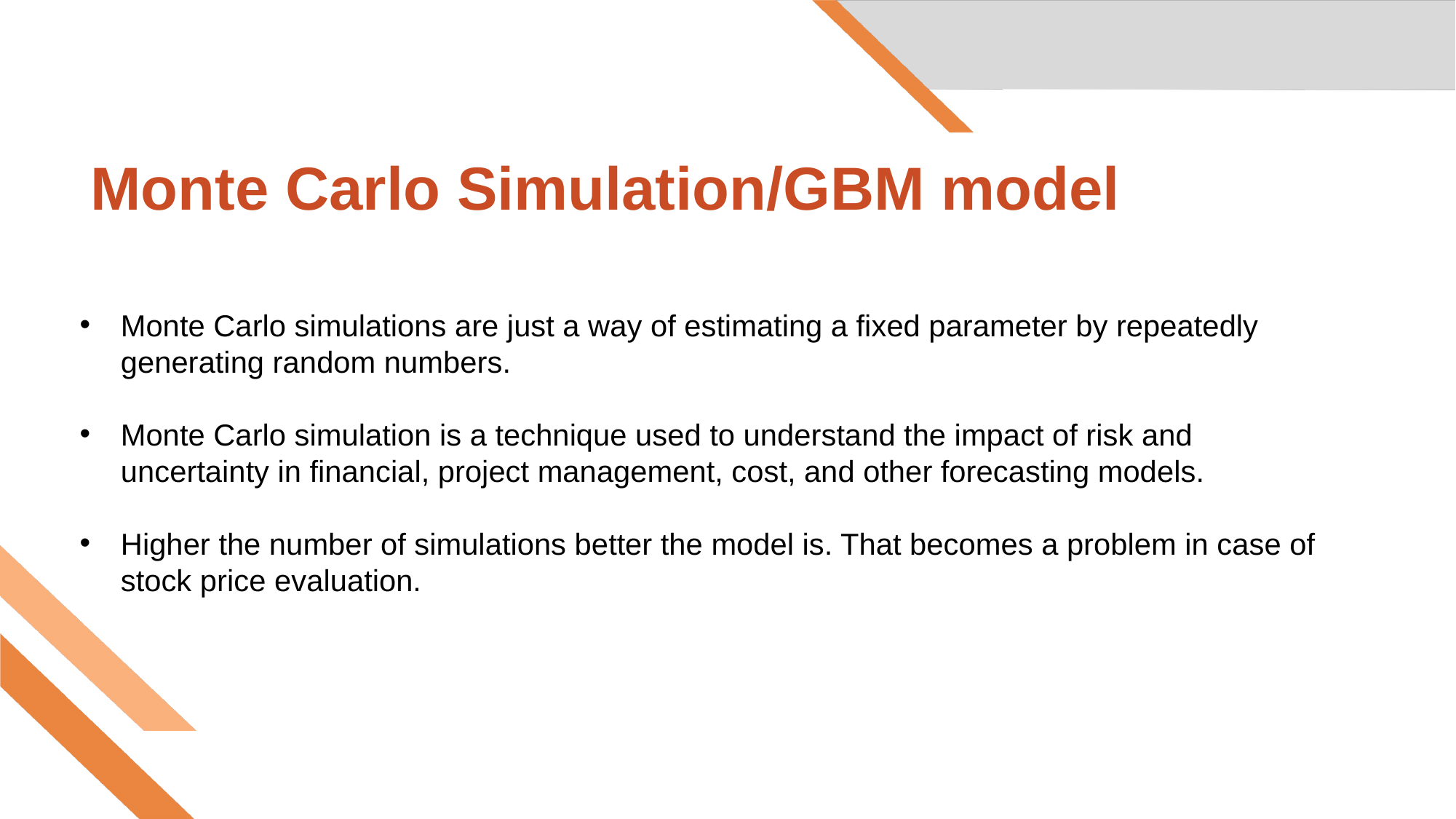

# Monte Carlo Simulation/GBM model
Monte Carlo simulations are just a way of estimating a fixed parameter by repeatedly generating random numbers.

Monte Carlo simulation is a technique used to understand the impact of risk and uncertainty in financial, project management, cost, and other forecasting models.

Higher the number of simulations better the model is. That becomes a problem in case of stock price evaluation.